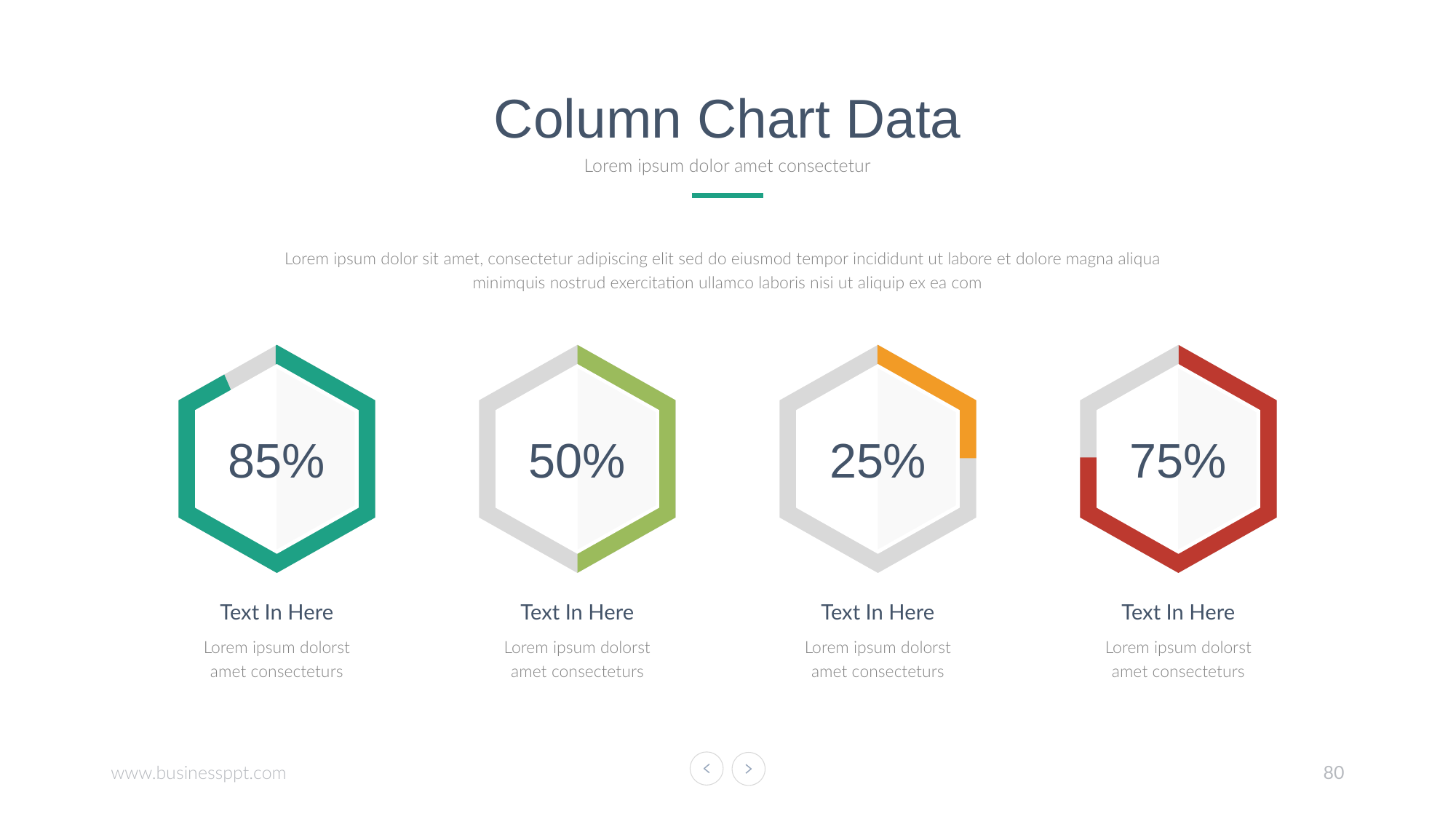

Column Chart Data
Lorem ipsum dolor amet consectetur
Lorem ipsum dolor sit amet, consectetur adipiscing elit sed do eiusmod tempor incididunt ut labore et dolore magna aliqua
minimquis nostrud exercitation ullamco laboris nisi ut aliquip ex ea com

85%
50%
25%
75%
Text In Here
Text In Here
Text In Here
Text In Here
Lorem ipsum dolorst amet consecteturs
Lorem ipsum dolorst amet consecteturs
Lorem ipsum dolorst amet consecteturs
Lorem ipsum dolorst amet consecteturs
www.businessppt.com
80